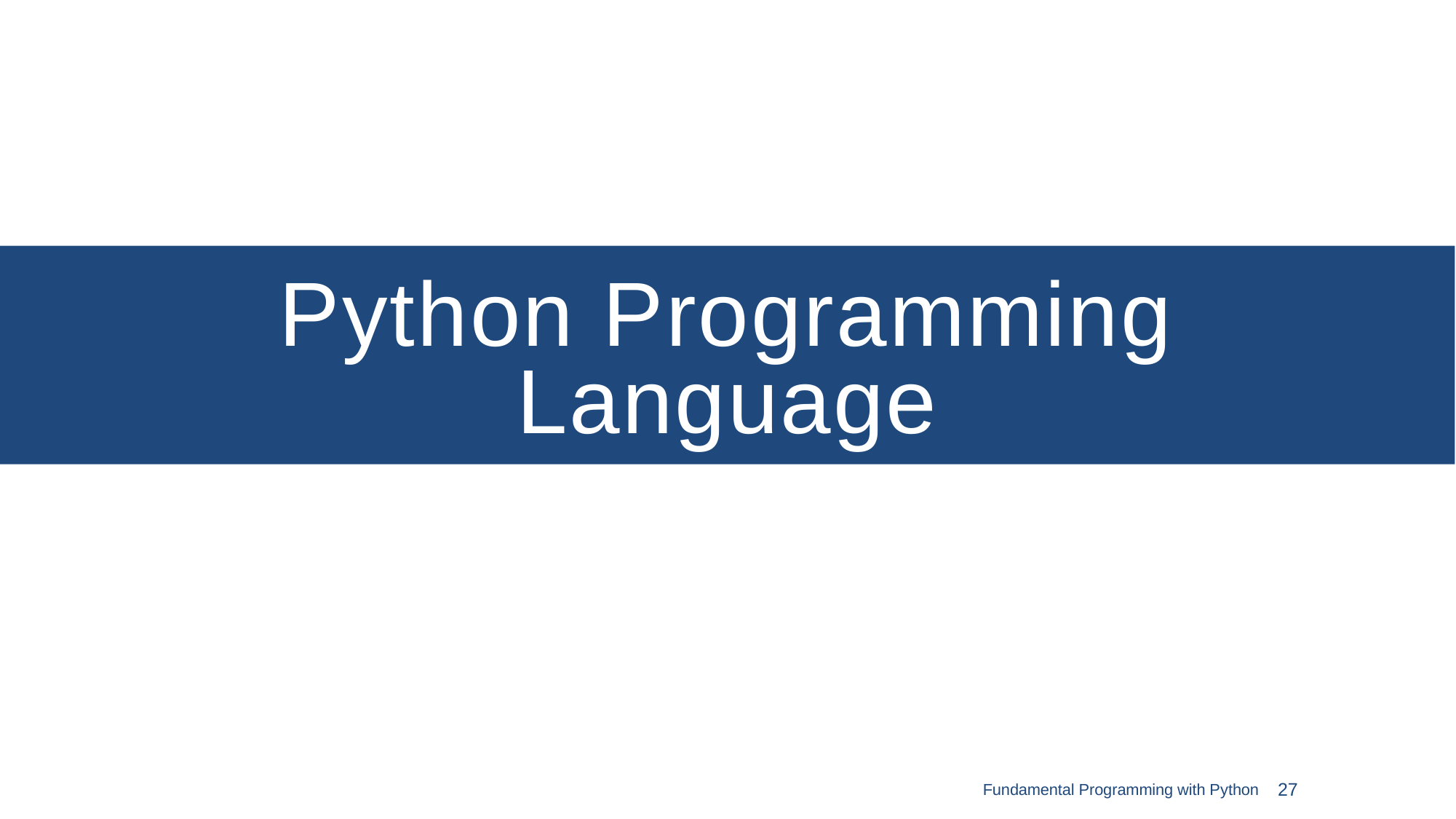

# Python Programming Language
Fundamental Programming with Python
27